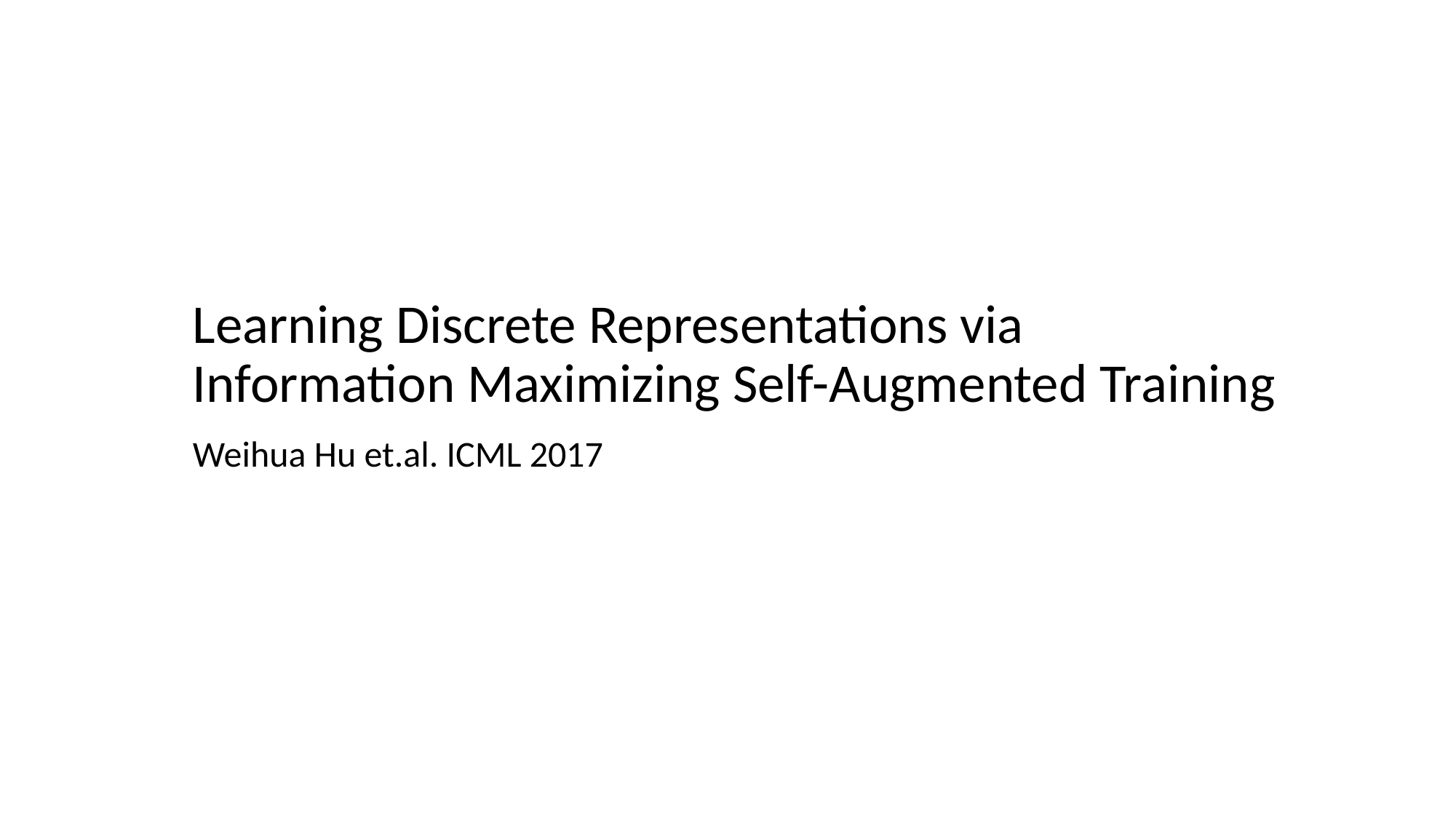

# Learning Discrete Representations via Information Maximizing Self-Augmented Training
Weihua Hu et.al. ICML 2017